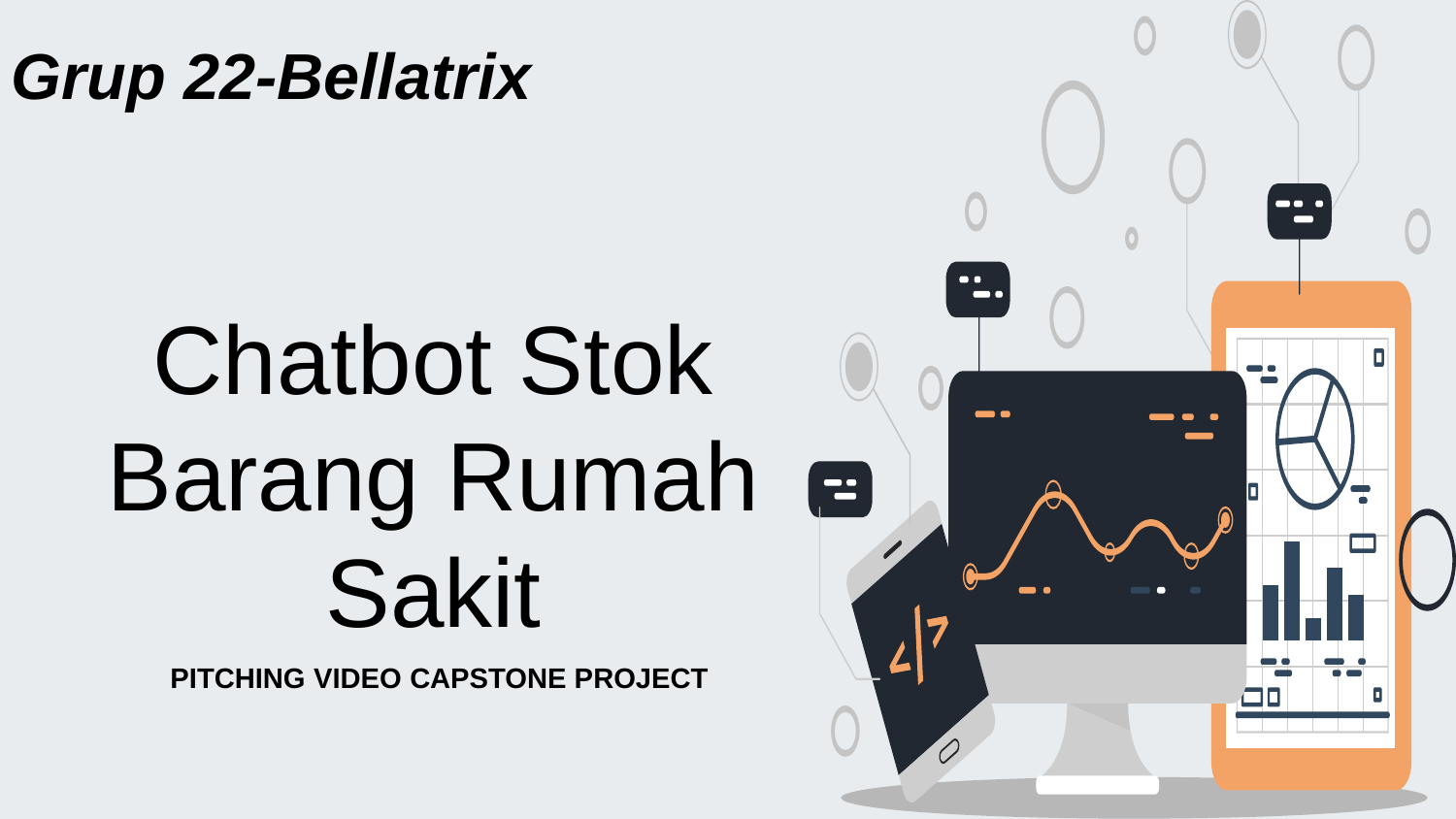

Grup 22-Bellatrix
Chatbot Stok Barang Rumah Sakit
PITCHING VIDEO CAPSTONE PROJECT